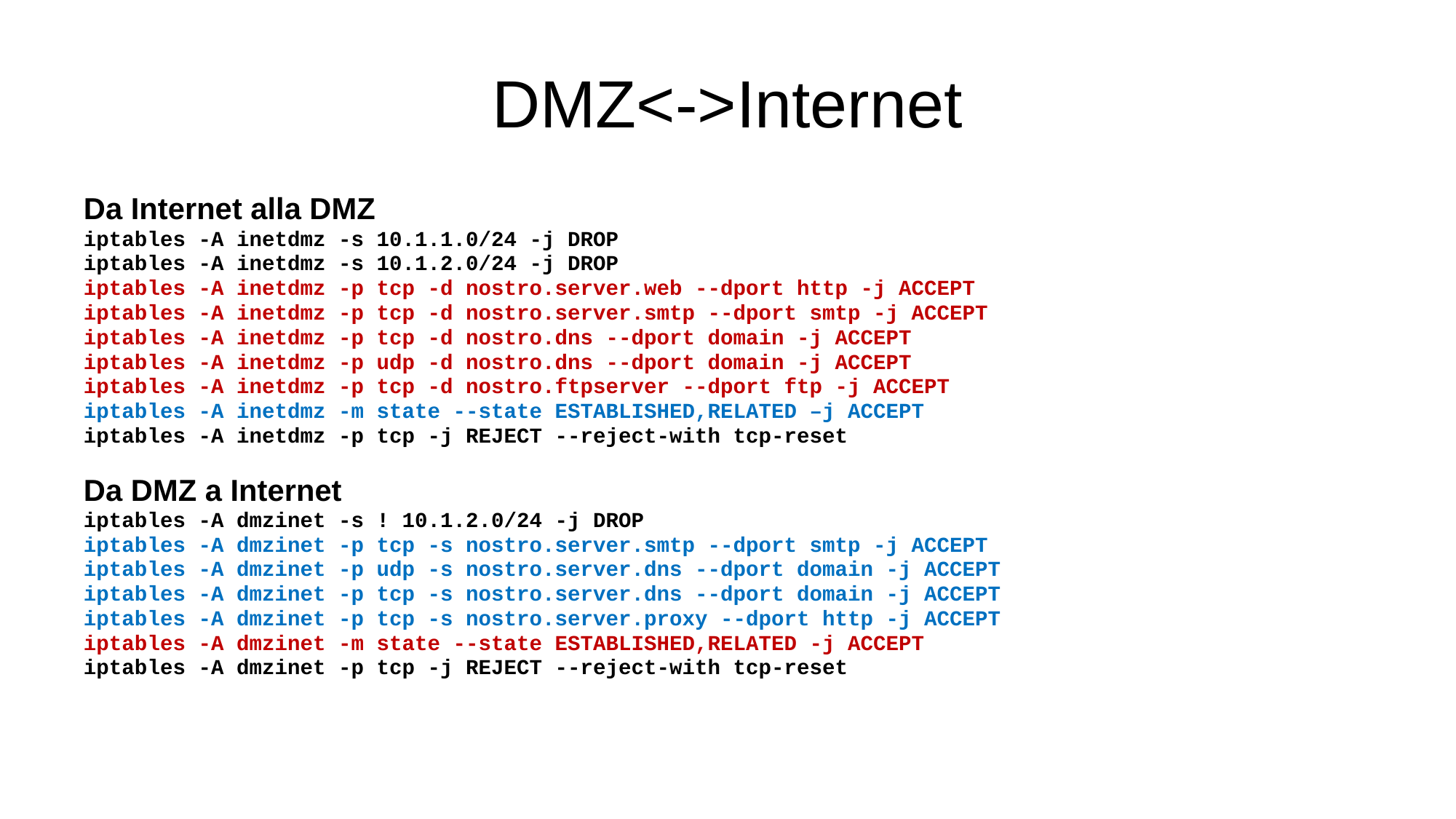

# DMZ<->Internet
Da Internet alla DMZ
iptables -A inetdmz -s 10.1.1.0/24 -j DROP
iptables -A inetdmz -s 10.1.2.0/24 -j DROP
iptables -A inetdmz -p tcp -d nostro.server.web --dport http -j ACCEPT
iptables -A inetdmz -p tcp -d nostro.server.smtp --dport smtp -j ACCEPT
iptables -A inetdmz -p tcp -d nostro.dns --dport domain -j ACCEPT
iptables -A inetdmz -p udp -d nostro.dns --dport domain -j ACCEPT
iptables -A inetdmz -p tcp -d nostro.ftpserver --dport ftp -j ACCEPT
iptables -A inetdmz -m state --state ESTABLISHED,RELATED –j ACCEPT
iptables -A inetdmz -p tcp -j REJECT --reject-with tcp-reset

Da DMZ a Internet
iptables -A dmzinet -s ! 10.1.2.0/24 -j DROP
iptables -A dmzinet -p tcp -s nostro.server.smtp --dport smtp -j ACCEPT
iptables -A dmzinet -p udp -s nostro.server.dns --dport domain -j ACCEPT
iptables -A dmzinet -p tcp -s nostro.server.dns --dport domain -j ACCEPT
iptables -A dmzinet -p tcp -s nostro.server.proxy --dport http -j ACCEPT
iptables -A dmzinet -m state --state ESTABLISHED,RELATED -j ACCEPT
iptables -A dmzinet -p tcp -j REJECT --reject-with tcp-reset